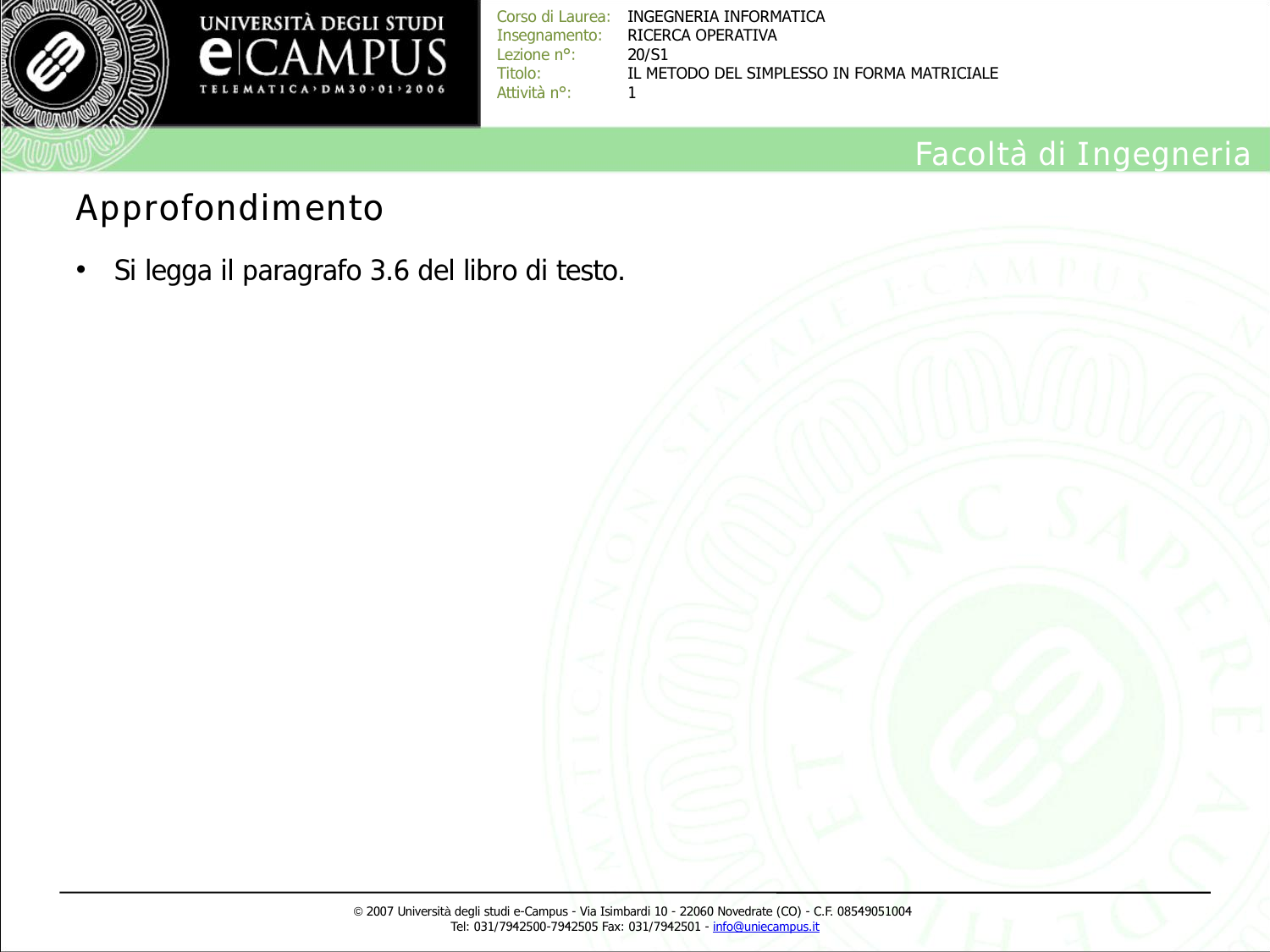

# Approfondimento
 Si legga il paragrafo 3.6 del libro di testo.